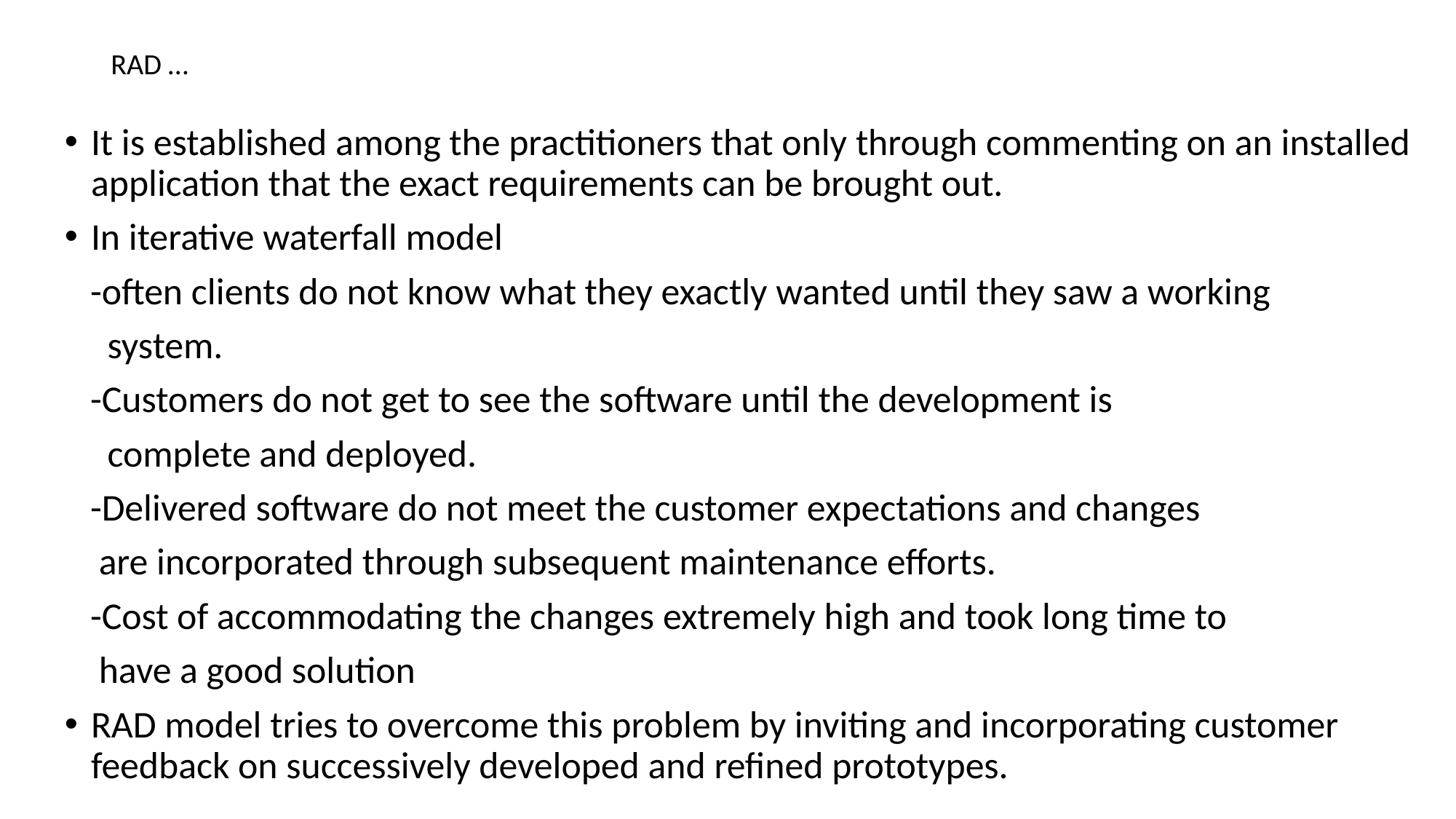

# RAD …
It is established among the practitioners that only through commenting on an installed application that the exact requirements can be brought out.
In iterative waterfall model
   -often clients do not know what they exactly wanted until they saw a working
     system.
   -Customers do not get to see the software until the development is
     complete and deployed.
   -Delivered software do not meet the customer expectations and changes
    are incorporated through subsequent maintenance efforts.
   -Cost of accommodating the changes extremely high and took long time to
    have a good solution
RAD model tries to overcome this problem by inviting and incorporating customer feedback on successively developed and refined prototypes.